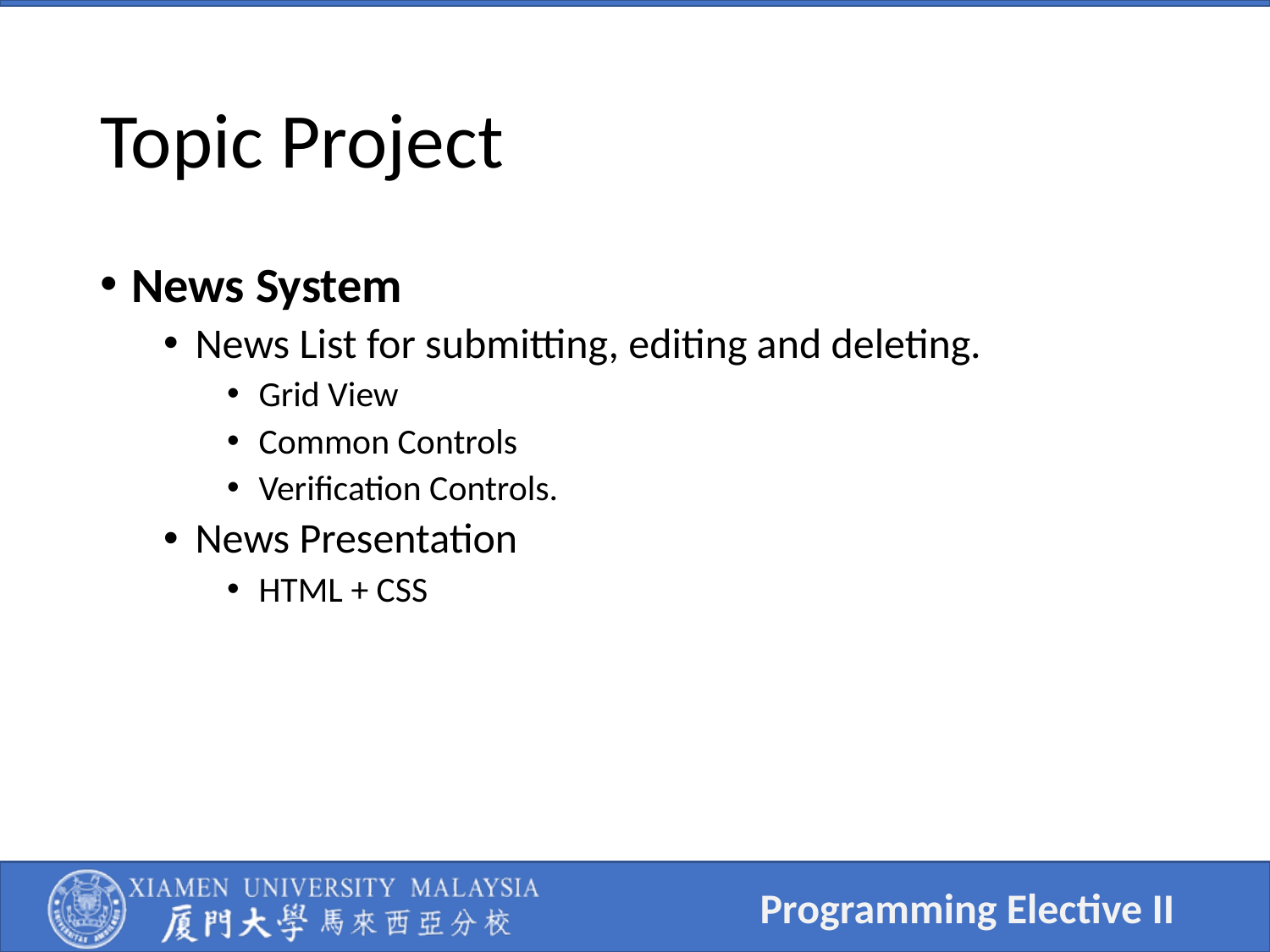

# Topic Project
News System
News List for submitting, editing and deleting.
Grid View
Common Controls
Verification Controls.
News Presentation
HTML + CSS